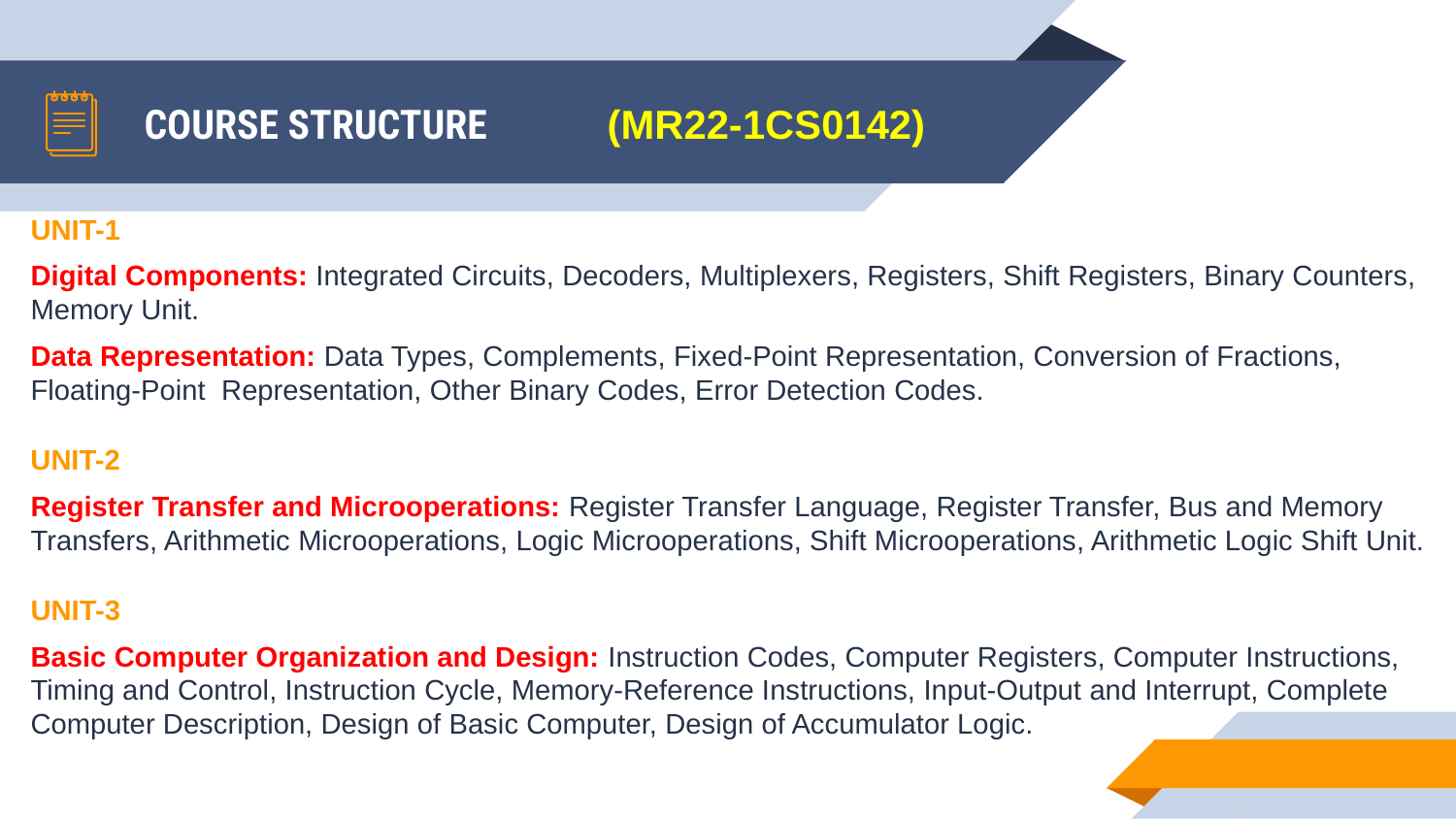

# COURSE STRUCTURE             (MR22-1CS0142)

UNIT-1
Digital Components: Integrated Circuits, Decoders, Multiplexers, Registers, Shift Registers, Binary Counters, Memory Unit.
Data Representation: Data Types, Complements, Fixed-Point Representation, Conversion of Fractions, Floating-Point  Representation, Other Binary Codes, Error Detection Codes.
  UNIT-2
Register Transfer and Microoperations: Register Transfer Language, Register Transfer, Bus and Memory Transfers, Arithmetic Microoperations, Logic Microoperations, Shift Microoperations, Arithmetic Logic Shift Unit.
UNIT-3
Basic Computer Organization and Design: Instruction Codes, Computer Registers, Computer Instructions, Timing and Control, Instruction Cycle, Memory-Reference Instructions, Input-Output and Interrupt, Complete Computer Description, Design of Basic Computer, Design of Accumulator Logic.

2